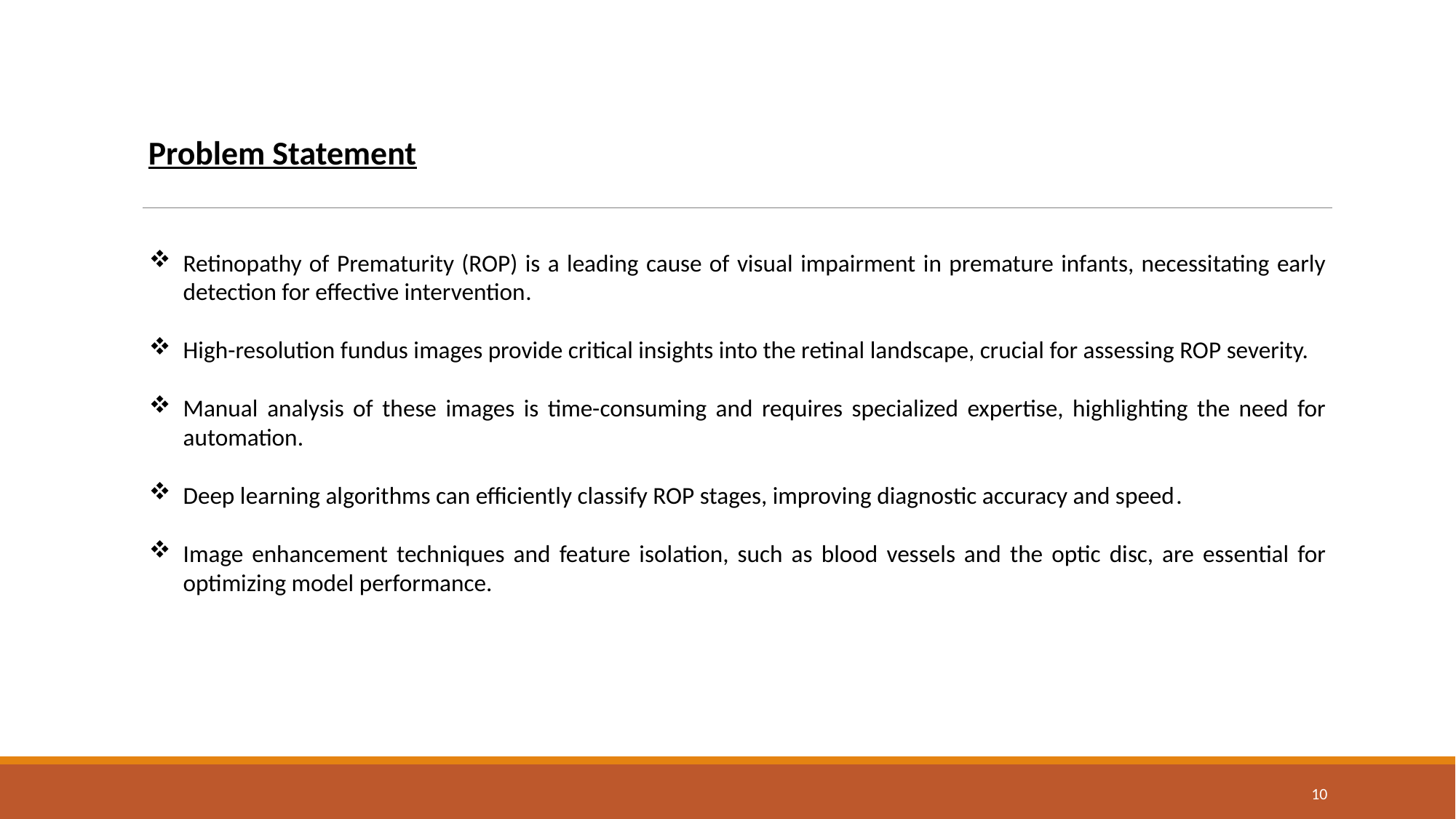

Problem Statement
Retinopathy of Prematurity (ROP) is a leading cause of visual impairment in premature infants, necessitating early detection for effective intervention.

High-resolution fundus images provide critical insights into the retinal landscape, crucial for assessing ROP severity.

Manual analysis of these images is time-consuming and requires specialized expertise, highlighting the need for automation.

Deep learning algorithms can efficiently classify ROP stages, improving diagnostic accuracy and speed.

Image enhancement techniques and feature isolation, such as blood vessels and the optic disc, are essential for optimizing model performance.

10